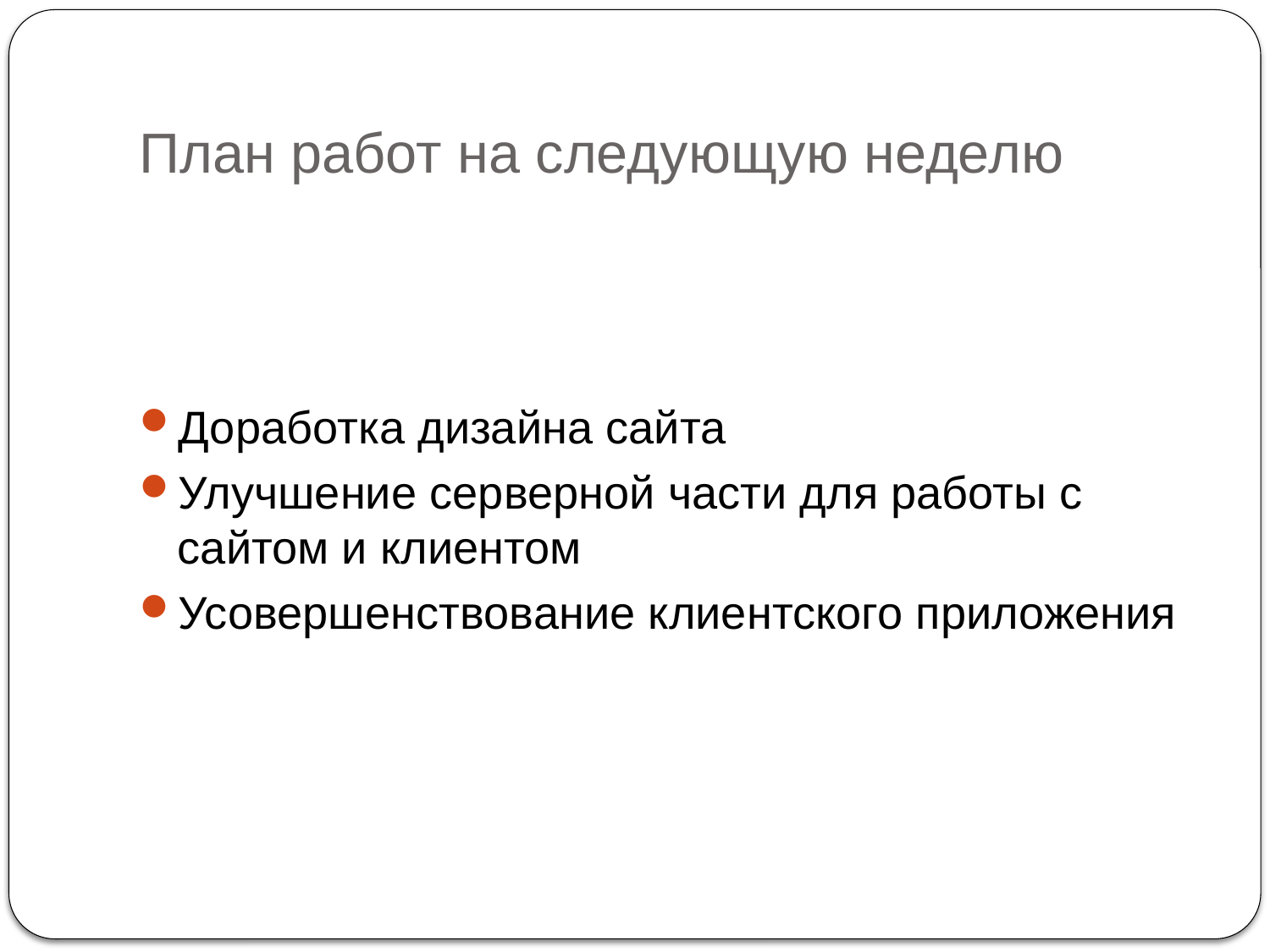

# План работ на следующую неделю
Доработка дизайна сайта
Улучшение серверной части для работы с сайтом и клиентом
Усовершенствование клиентского приложения